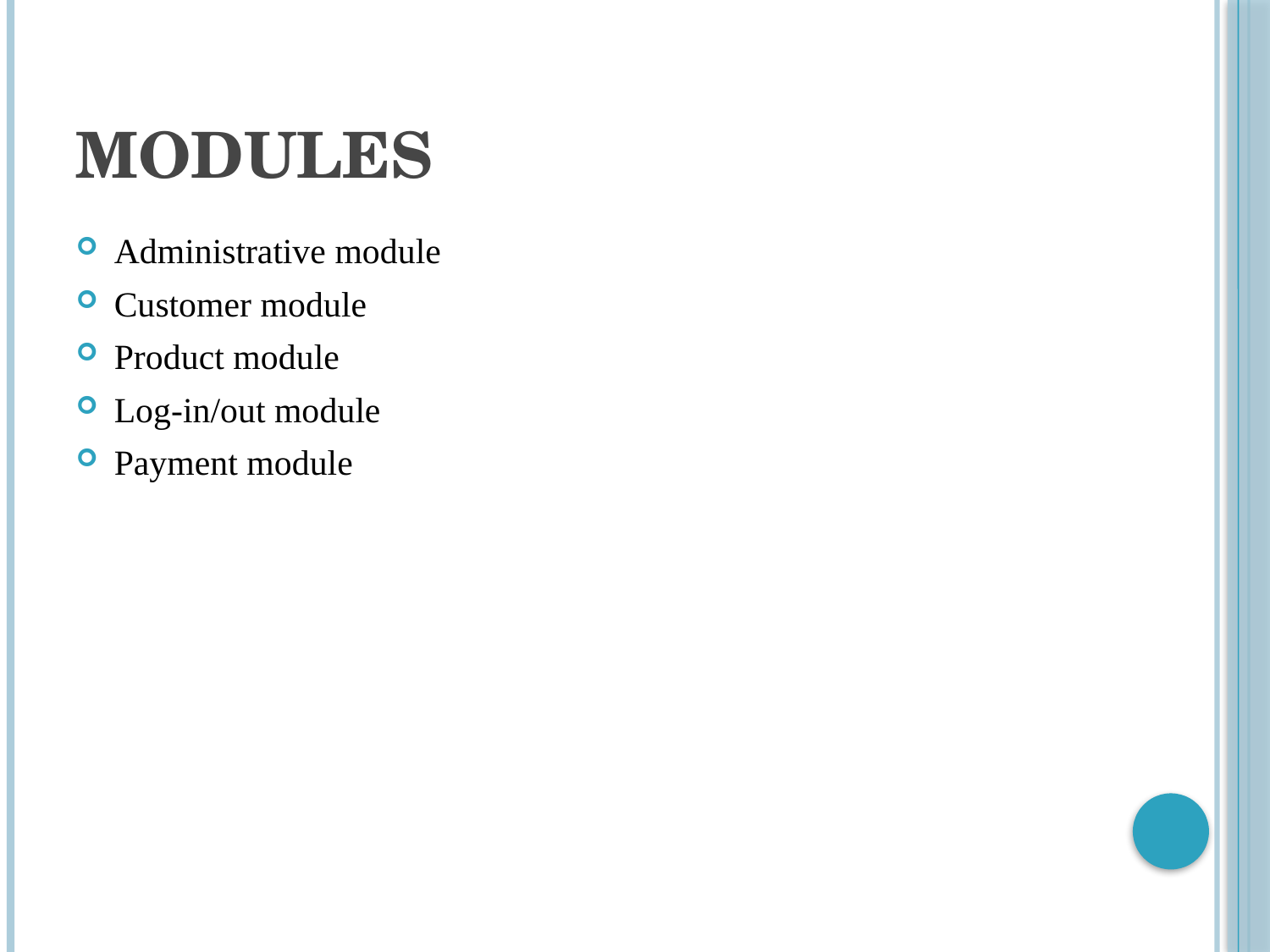

# Modules
Administrative module
Customer module
Product module
Log-in/out module
Payment module